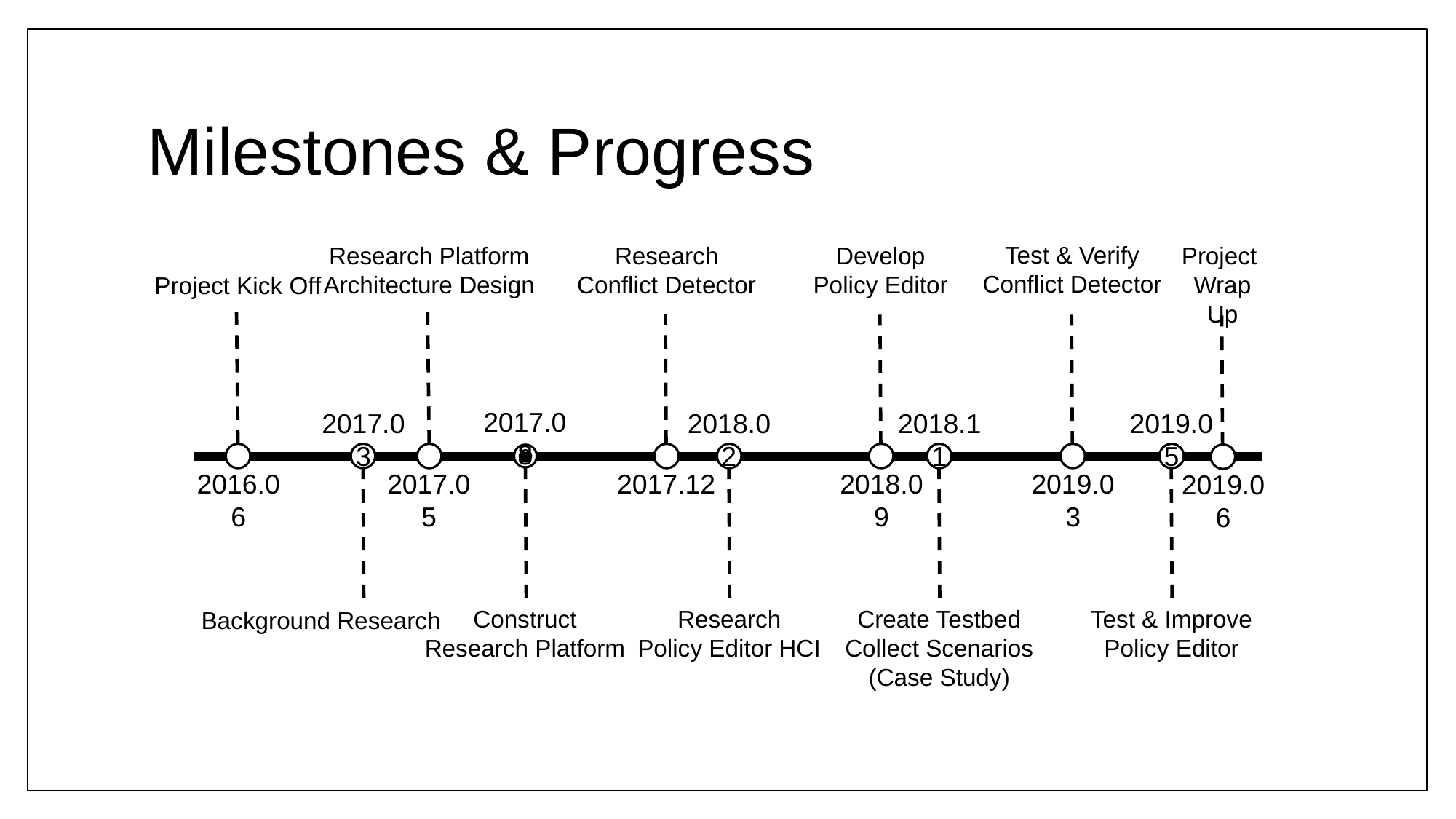

# Milestones & Progress
Test & Verify
Conflict Detector

2019.03
Develop
Policy Editor

2018.09
Project
Wrap Up

2019.06
Research
Conflict Detector

2017.12
Research Platform
Architecture Design

2017.05
Project Kick Off

2016.06
2017.08

Construct
Research Platform
2017.03

Background Research
2018.02

Research
Policy Editor HCI
2018.11

Create Testbed
Collect Scenarios
(Case Study)
2019.05

Test & Improve
Policy Editor